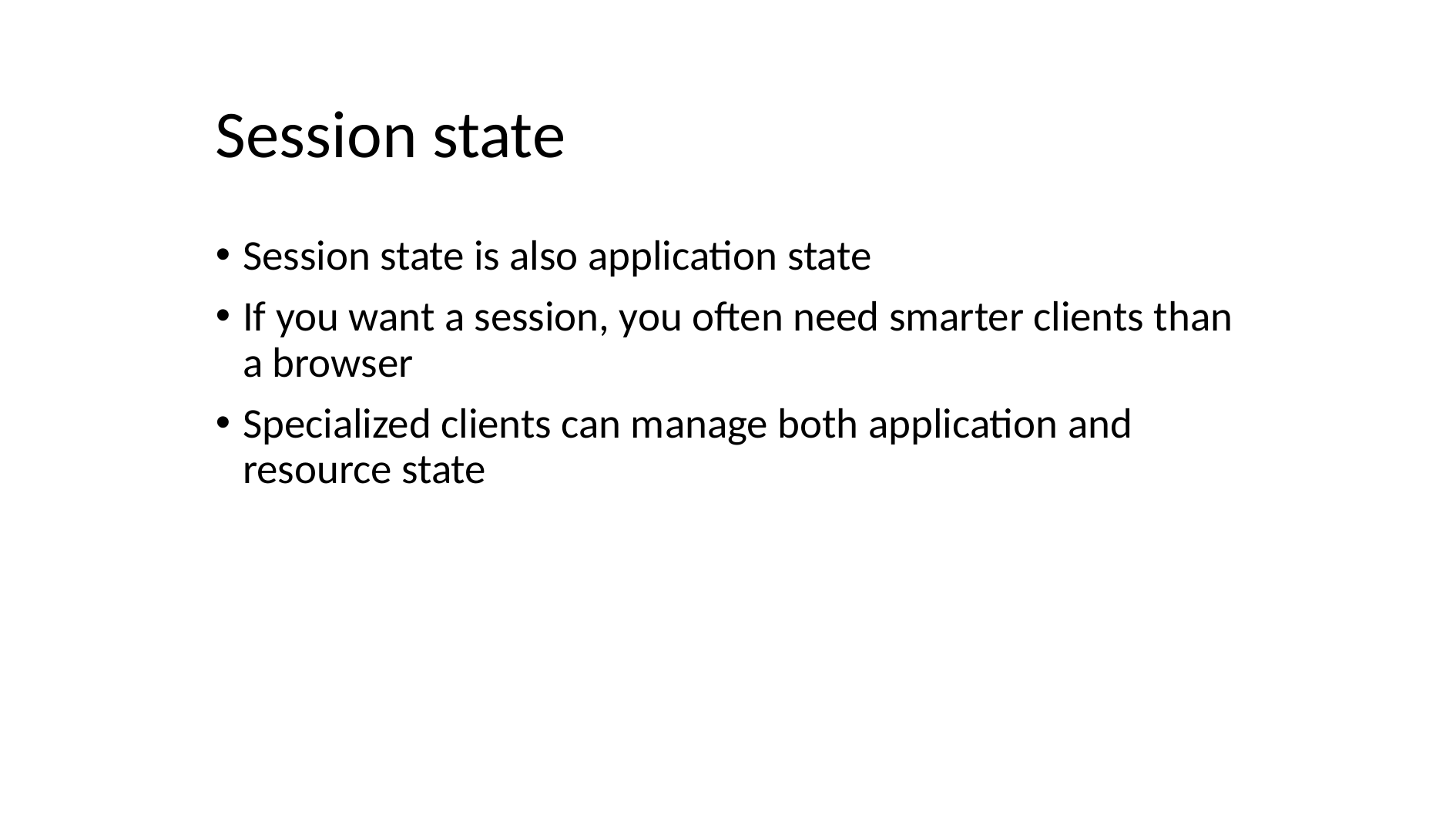

# Session state
Session state is also application state
If you want a session, you often need smarter clients than a browser
Specialized clients can manage both application and resource state